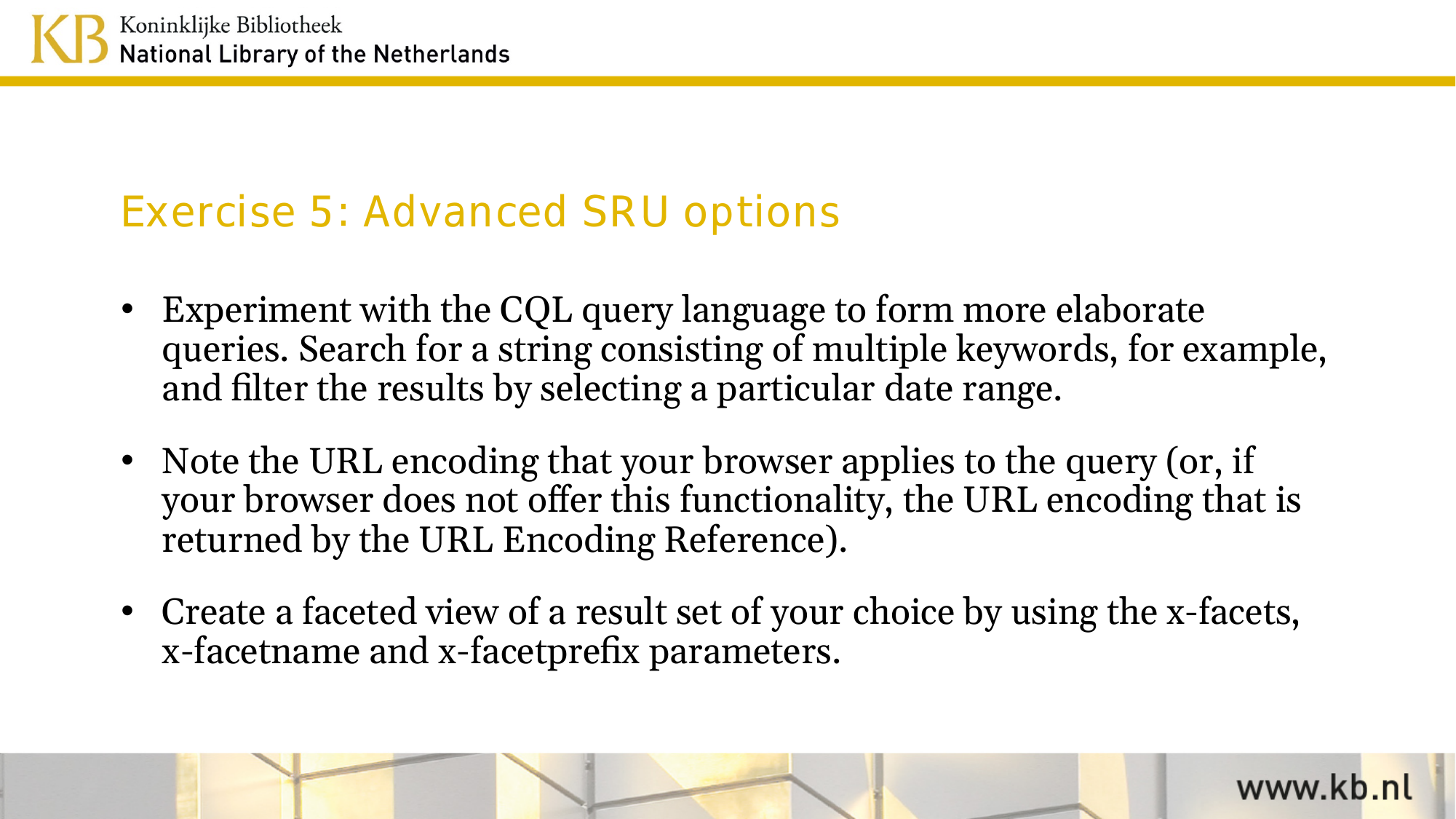

# Exercise 5: Advanced SRU options
Experiment with the CQL query language to form more elaborate queries. Search for a string consisting of multiple keywords, for example, and filter the results by selecting a particular date range.
Note the URL encoding that your browser applies to the query (or, if your browser does not offer this functionality, the URL encoding that is returned by the URL Encoding Reference).
Create a faceted view of a result set of your choice by using the x-facets, x-facetname and x-facetprefix parameters.